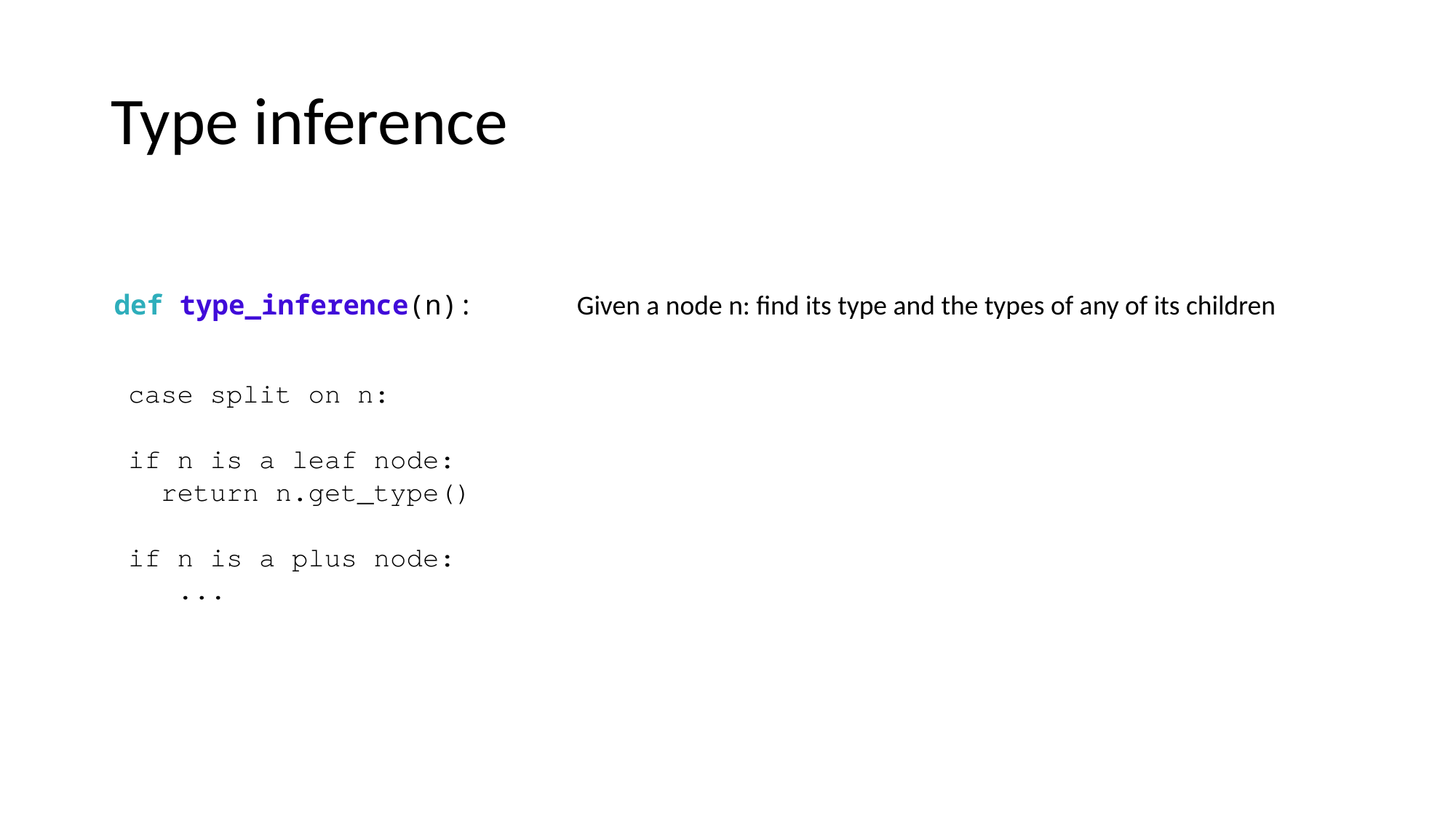

# Type inference
def type_inference(n):
Given a node n: find its type and the types of any of its children
case split on n:

if n is a leaf node:
  return n.get_type()

if n is a plus node:
   ...